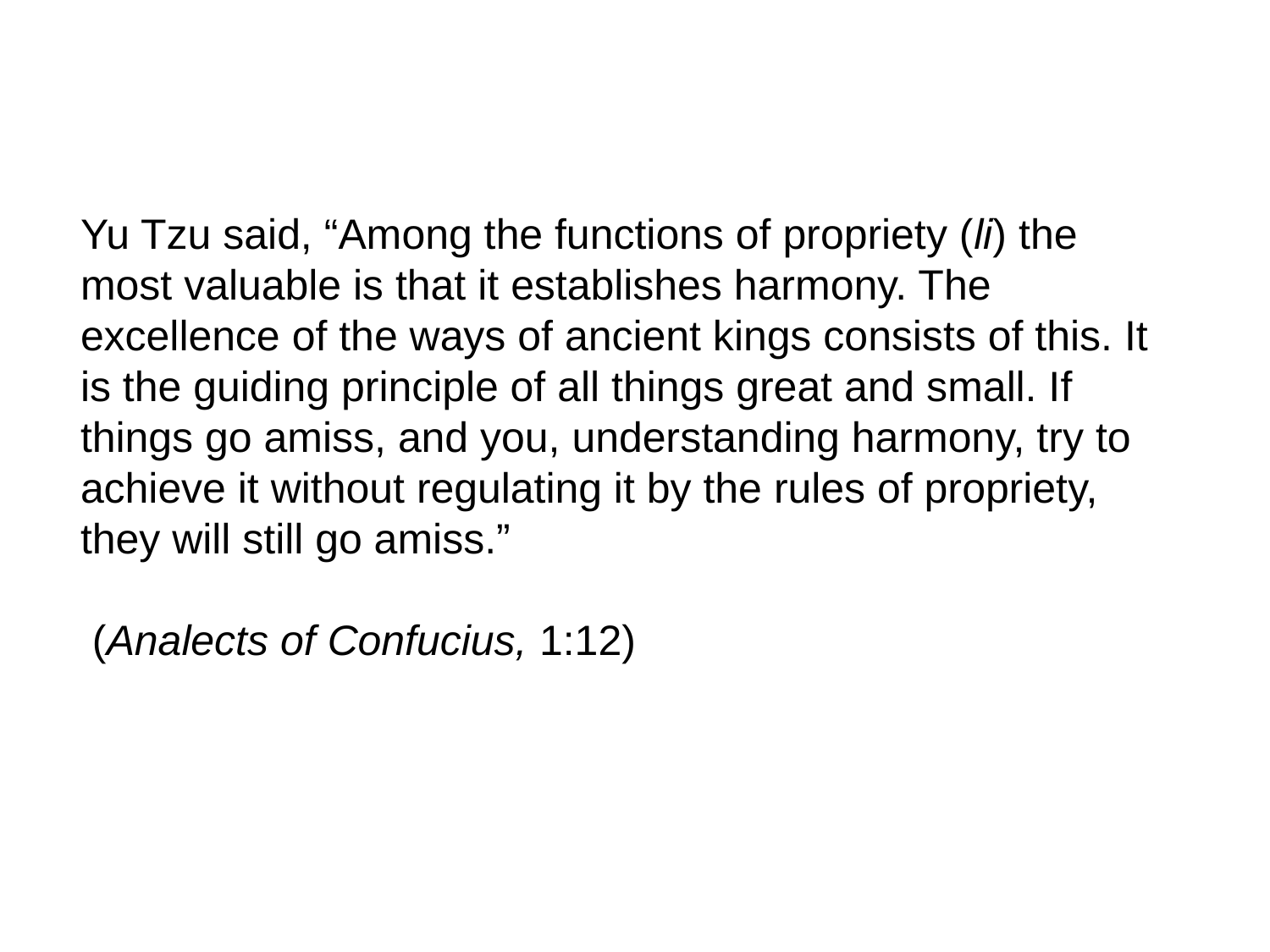

Yu Tzu said, “Among the functions of propriety (li) the most valuable is that it establishes harmony. The excellence of the ways of ancient kings consists of this. It is the guiding principle of all things great and small. If things go amiss, and you, understanding harmony, try to achieve it without regulating it by the rules of propriety, they will still go amiss.”

 (Analects of Confucius, 1:12)